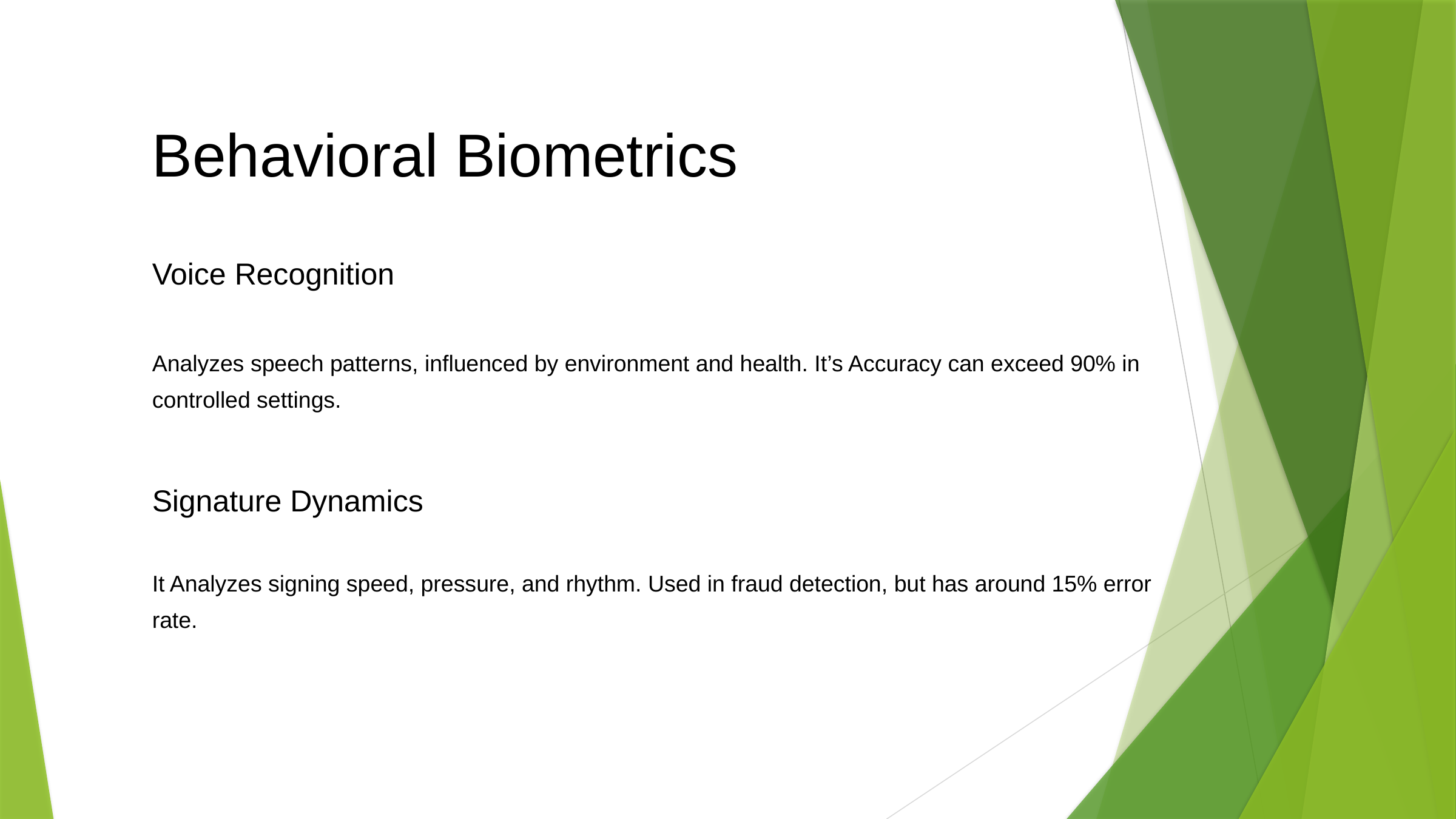

Behavioral Biometrics
Voice Recognition
Analyzes speech patterns, influenced by environment and health. It’s Accuracy can exceed 90% in controlled settings.
Signature Dynamics
It Analyzes signing speed, pressure, and rhythm. Used in fraud detection, but has around 15% error rate.